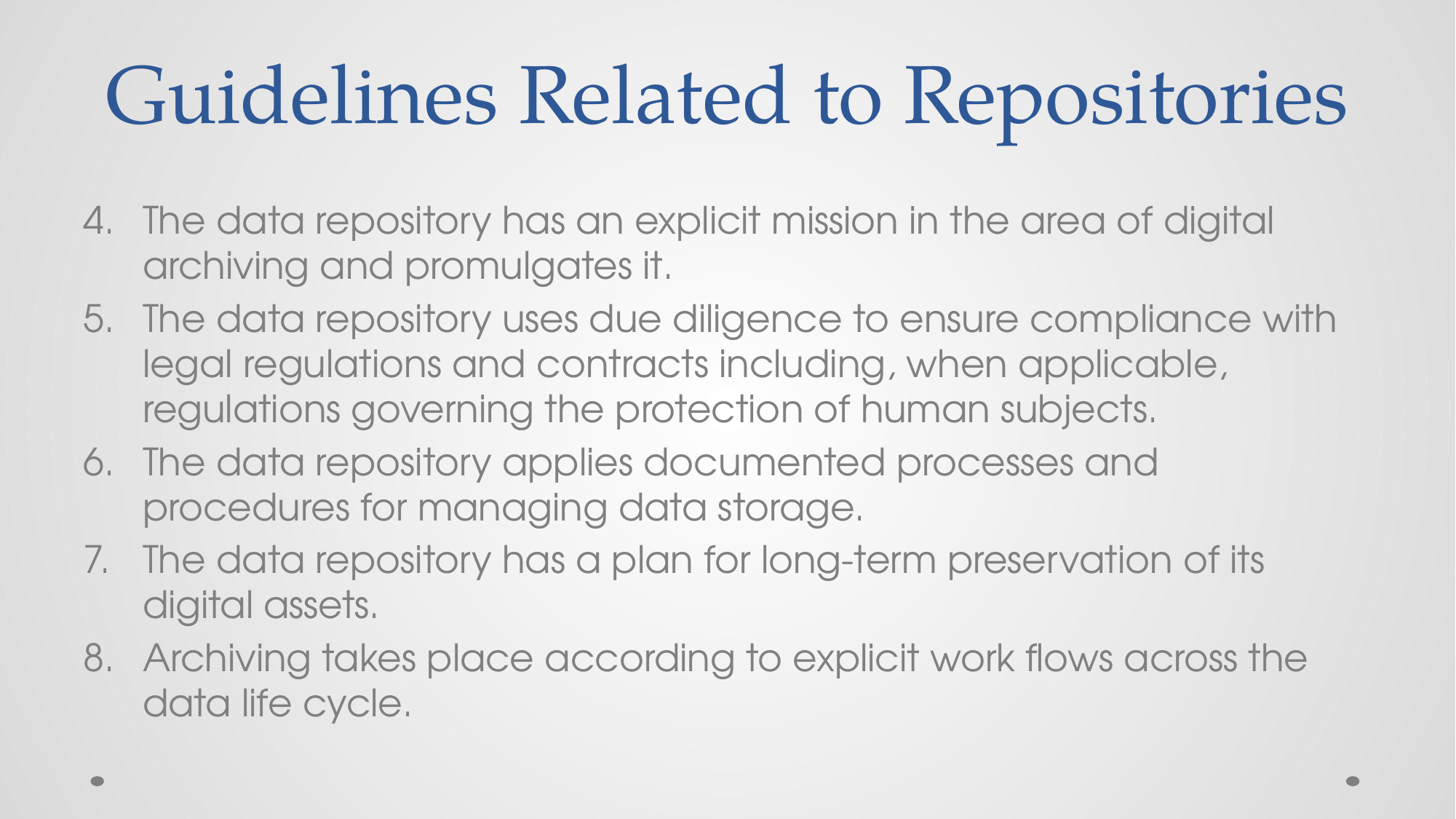

# Guidelines Related to Repositories
The data repository has an explicit mission in the area of digital archiving and promulgates it.
The data repository uses due diligence to ensure compliance with legal regulations and contracts including, when applicable, regulations governing the protection of human subjects.
The data repository applies documented processes and procedures for managing data storage.
The data repository has a plan for long-term preservation of its digital assets.
Archiving takes place according to explicit work flows across the data life cycle.